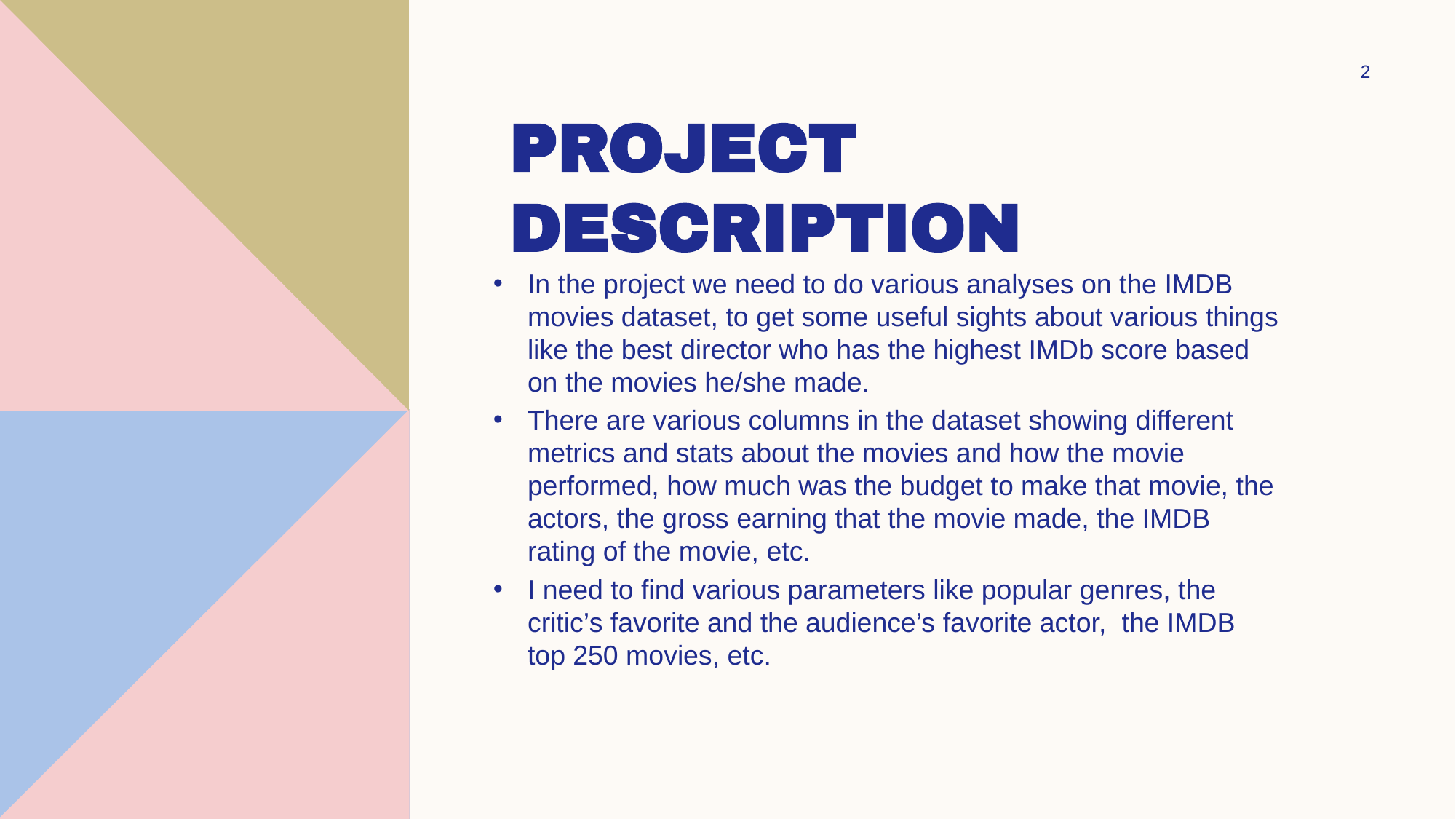

2
# Project Description
In the project we need to do various analyses on the IMDB movies dataset, to get some useful sights about various things like the best director who has the highest IMDb score based on the movies he/she made.
There are various columns in the dataset showing different metrics and stats about the movies and how the movie performed, how much was the budget to make that movie, the actors, the gross earning that the movie made, the IMDB rating of the movie, etc.
I need to find various parameters like popular genres, the critic’s favorite and the audience’s favorite actor,  the IMDB top 250 movies, etc.